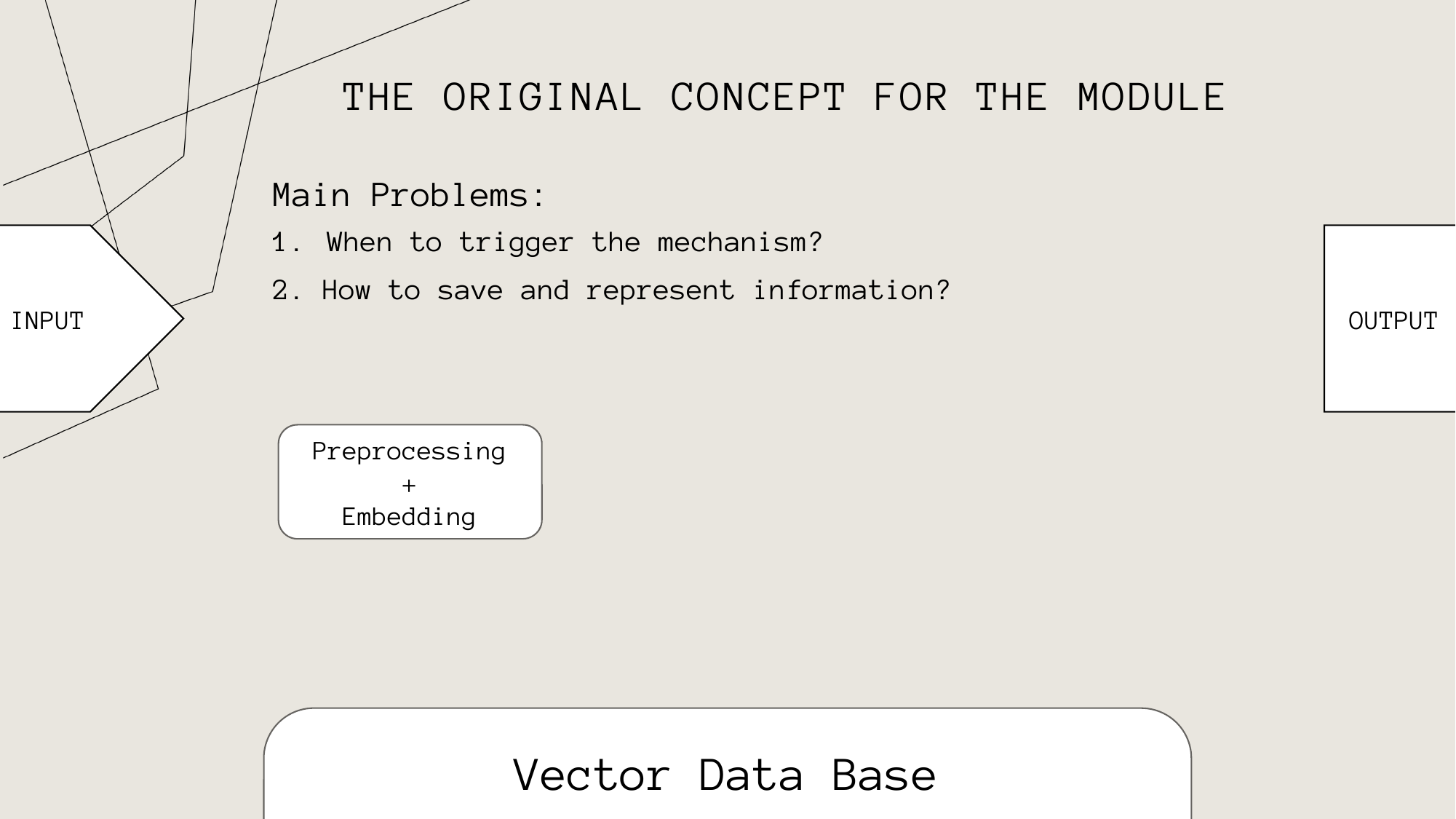

# The Original concept for the module
Main Problems:
When to trigger the mechanism?
INPUT
 OUTPUT
2. How to save and represent information?
Preprocessing
+
Embedding
Vector Data Base